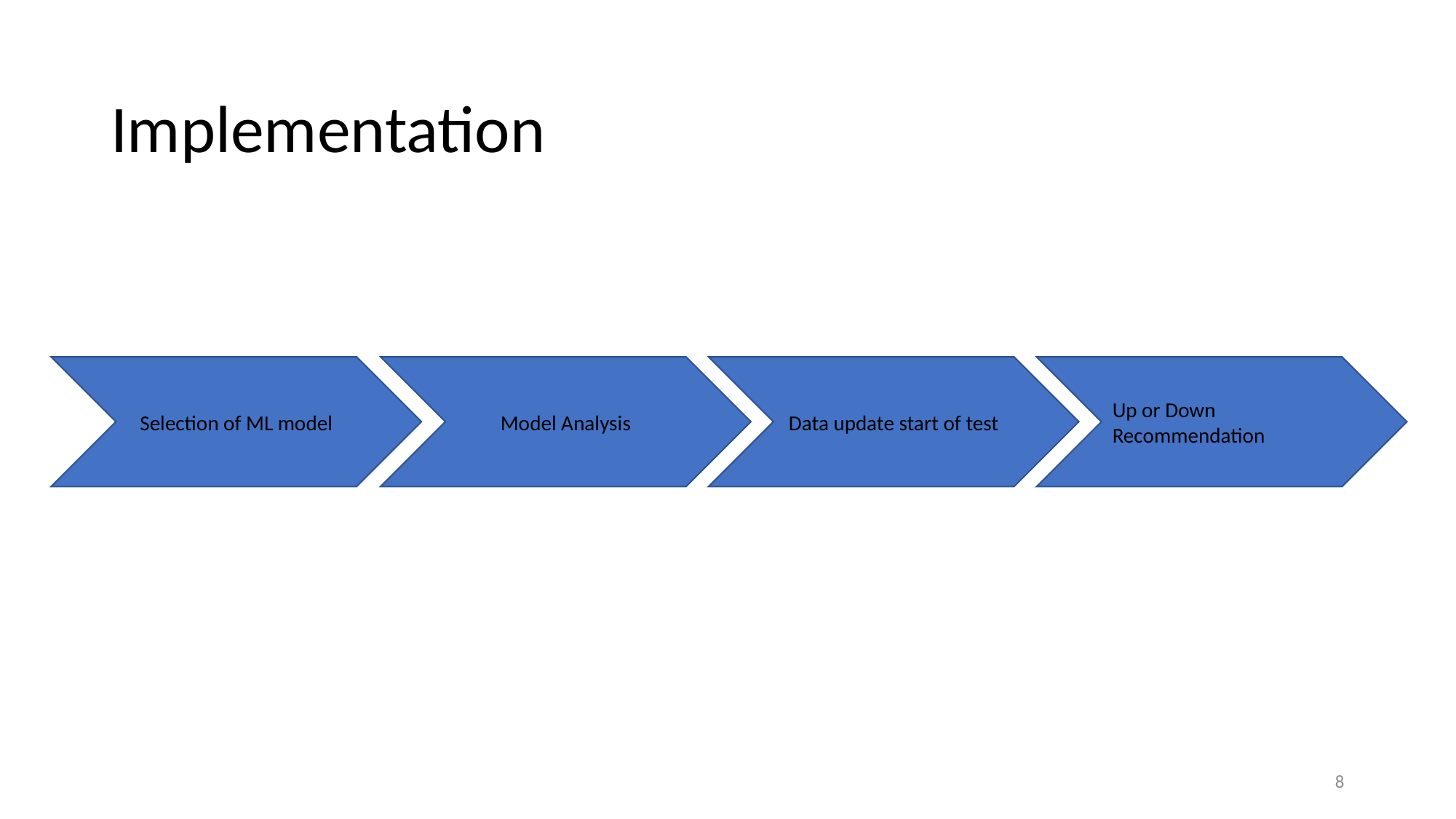

Implementation
Selection of ML model
Model Analysis
Data update start of test
Up or Down Recommendation
8